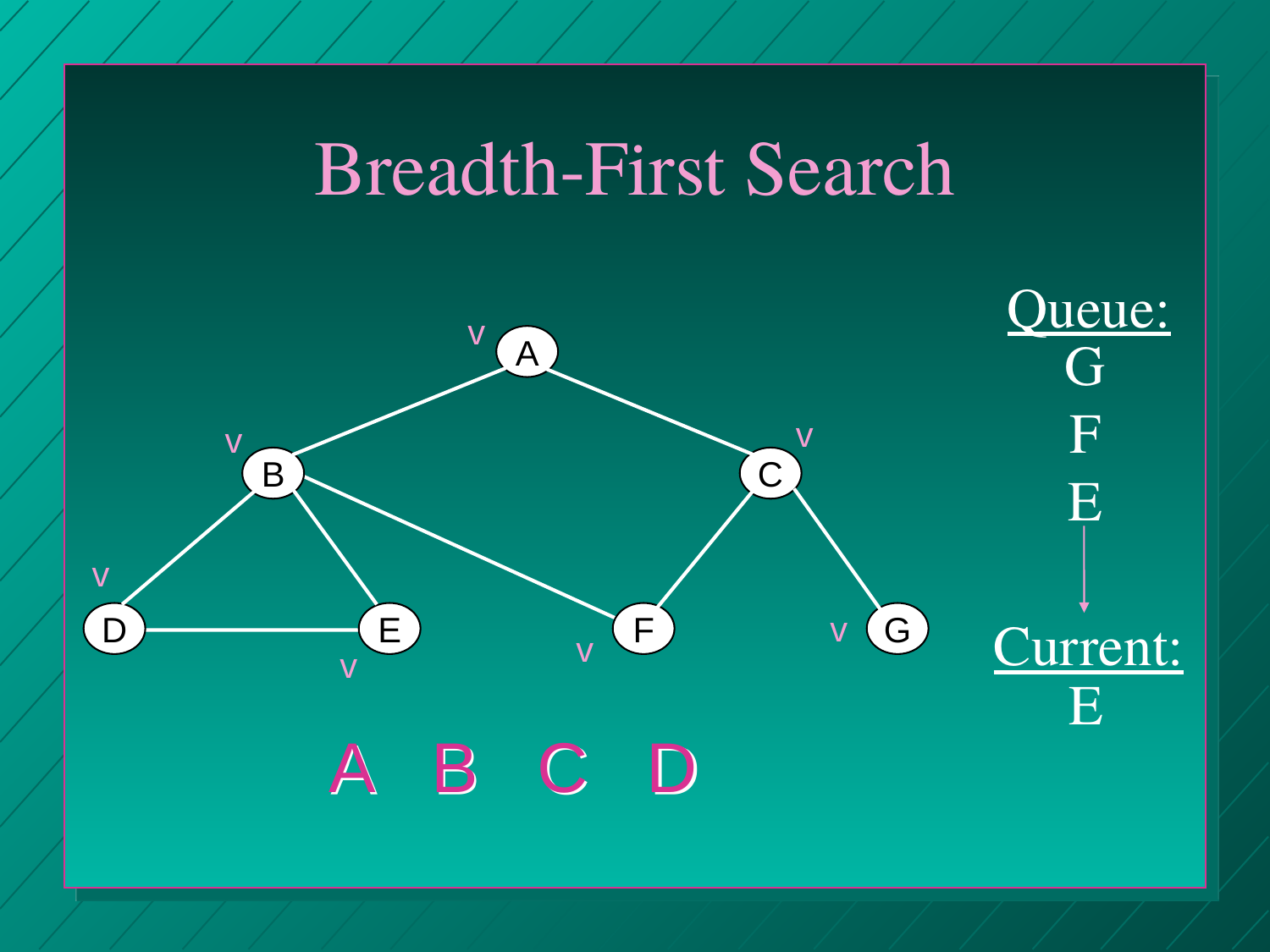

# Breadth-First Search
Queue:

v
G
F
E
A

v
v
B
C

v
v
D
E
F
G

Current:
v

v
E
A   B   C   D